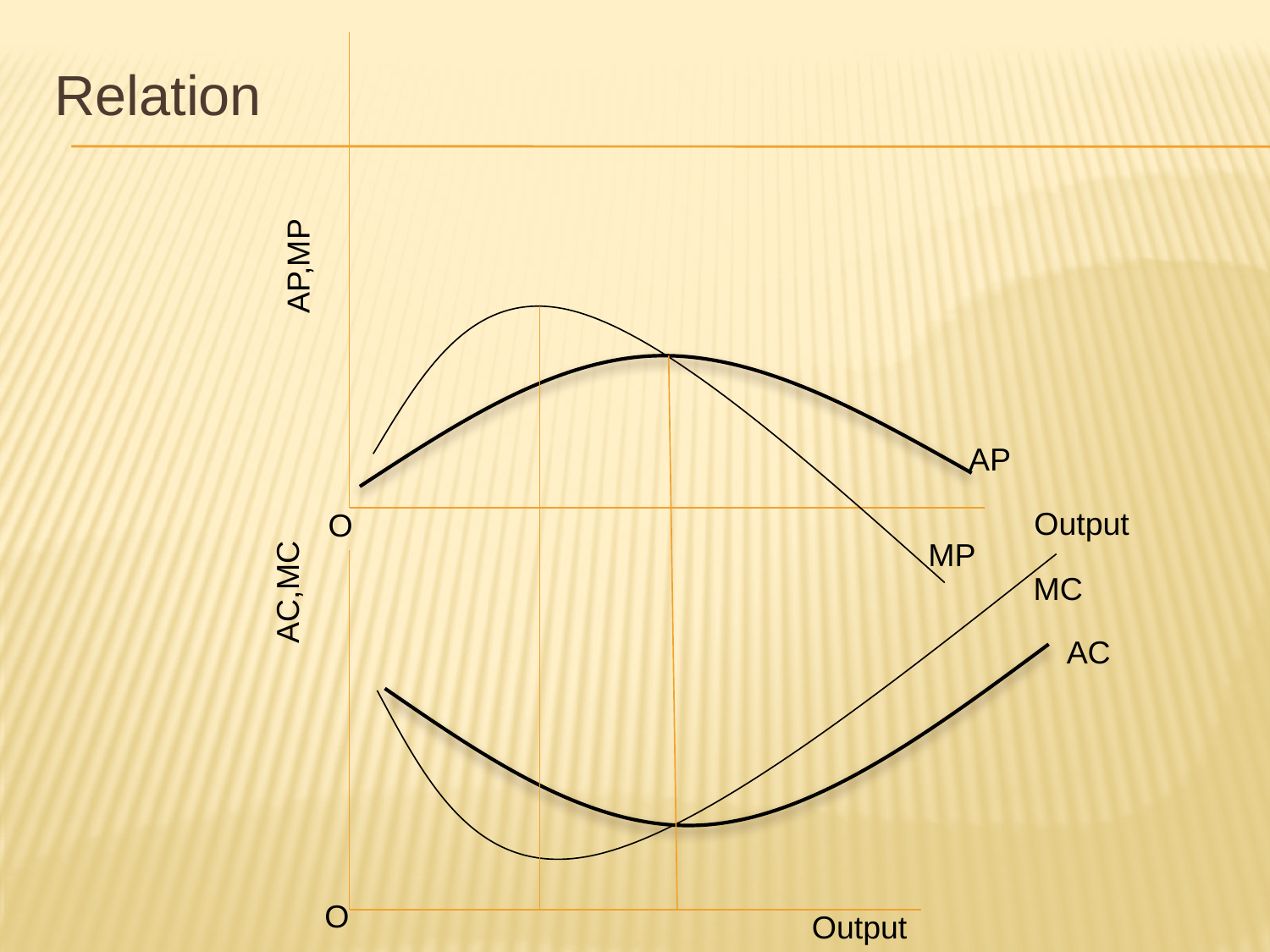

Relation
AP,MP

AP
Output
O
MP

AC,MC
MC
AC

O
Output